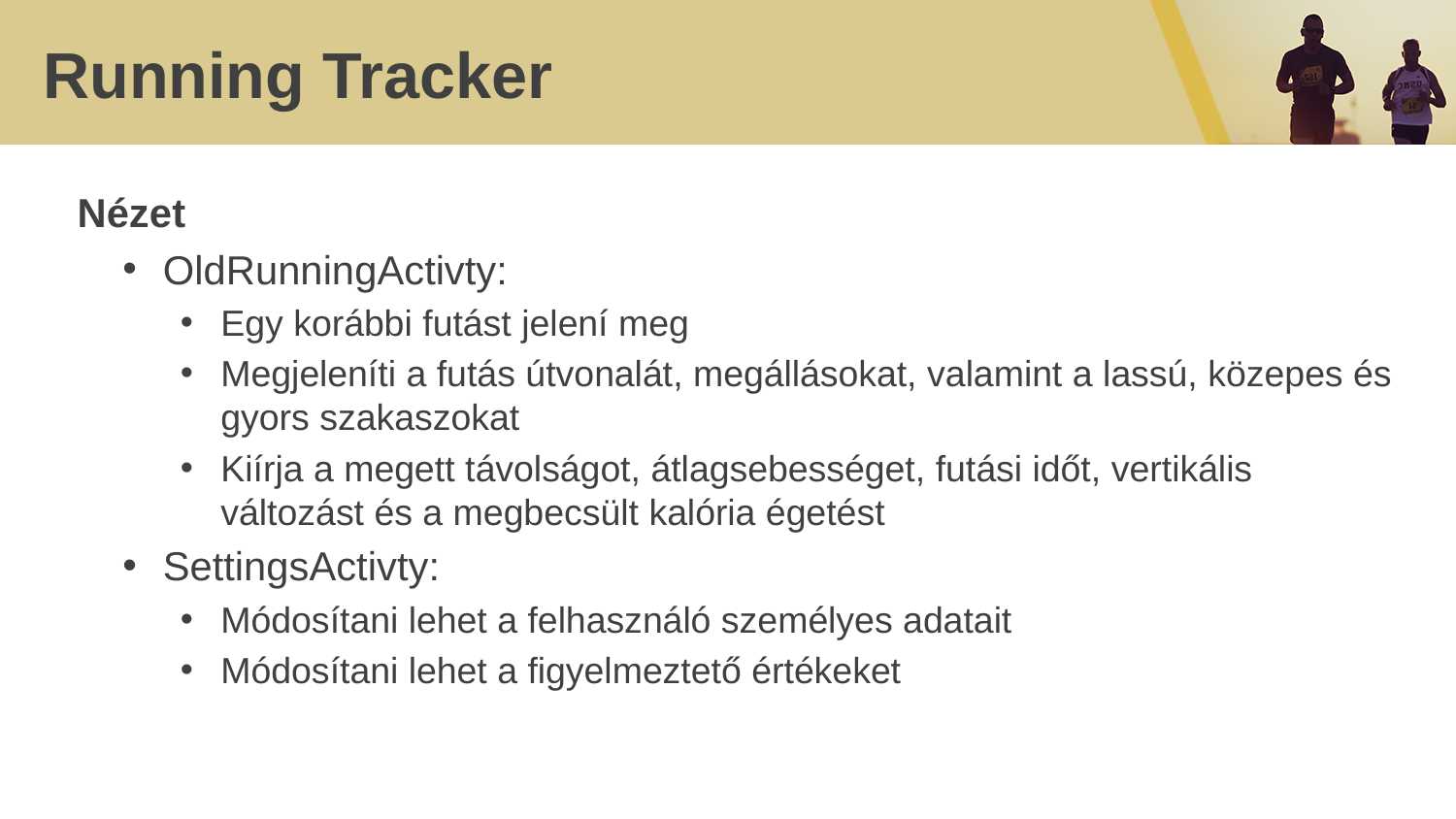

# Running Tracker
Nézet
OldRunningActivty:
Egy korábbi futást jelení meg
Megjeleníti a futás útvonalát, megállásokat, valamint a lassú, közepes és gyors szakaszokat
Kiírja a megett távolságot, átlagsebességet, futási időt, vertikális változást és a megbecsült kalória égetést
SettingsActivty:
Módosítani lehet a felhasználó személyes adatait
Módosítani lehet a figyelmeztető értékeket